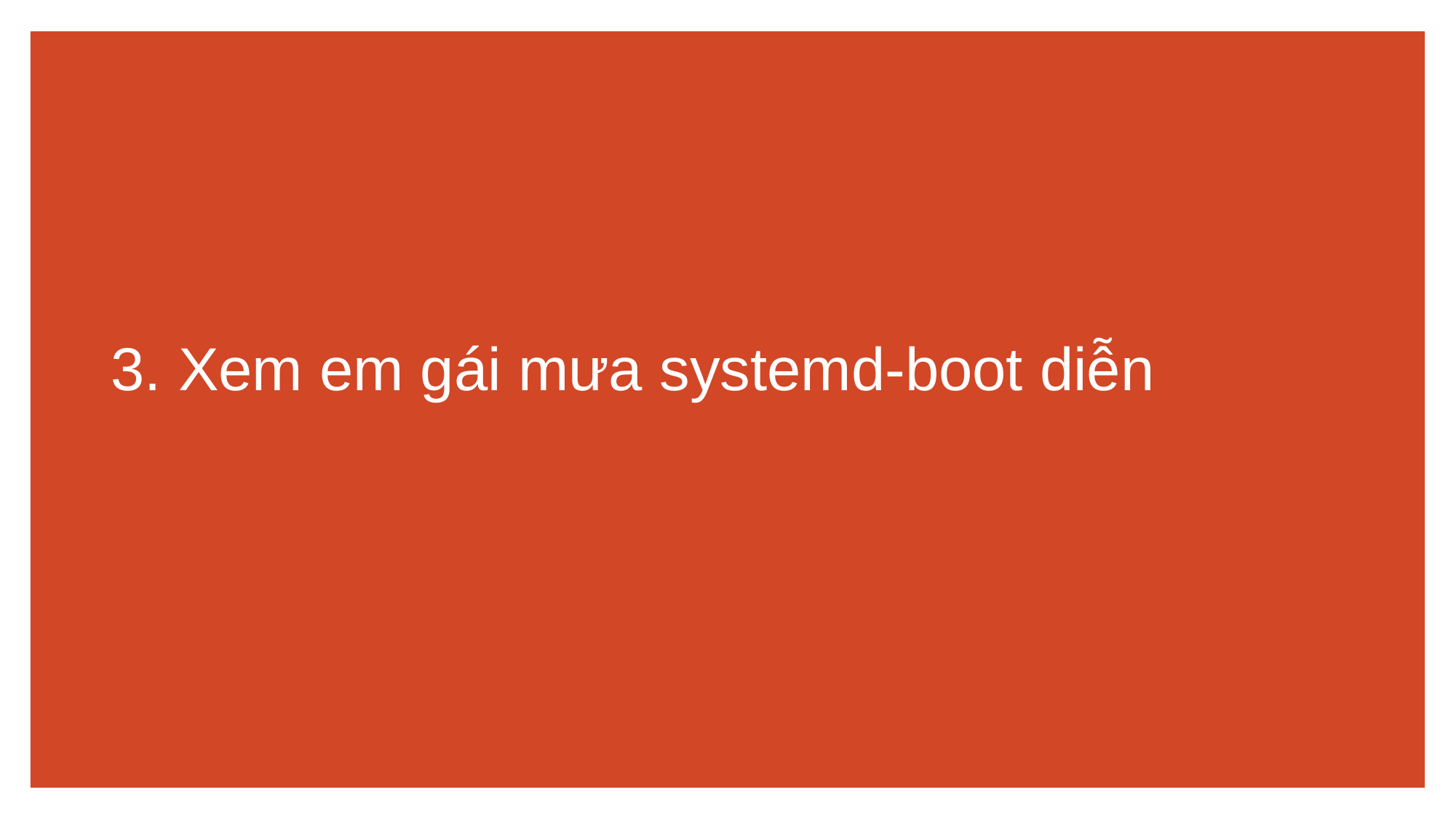

# 3. Xem em gái mưa systemd-boot diễn